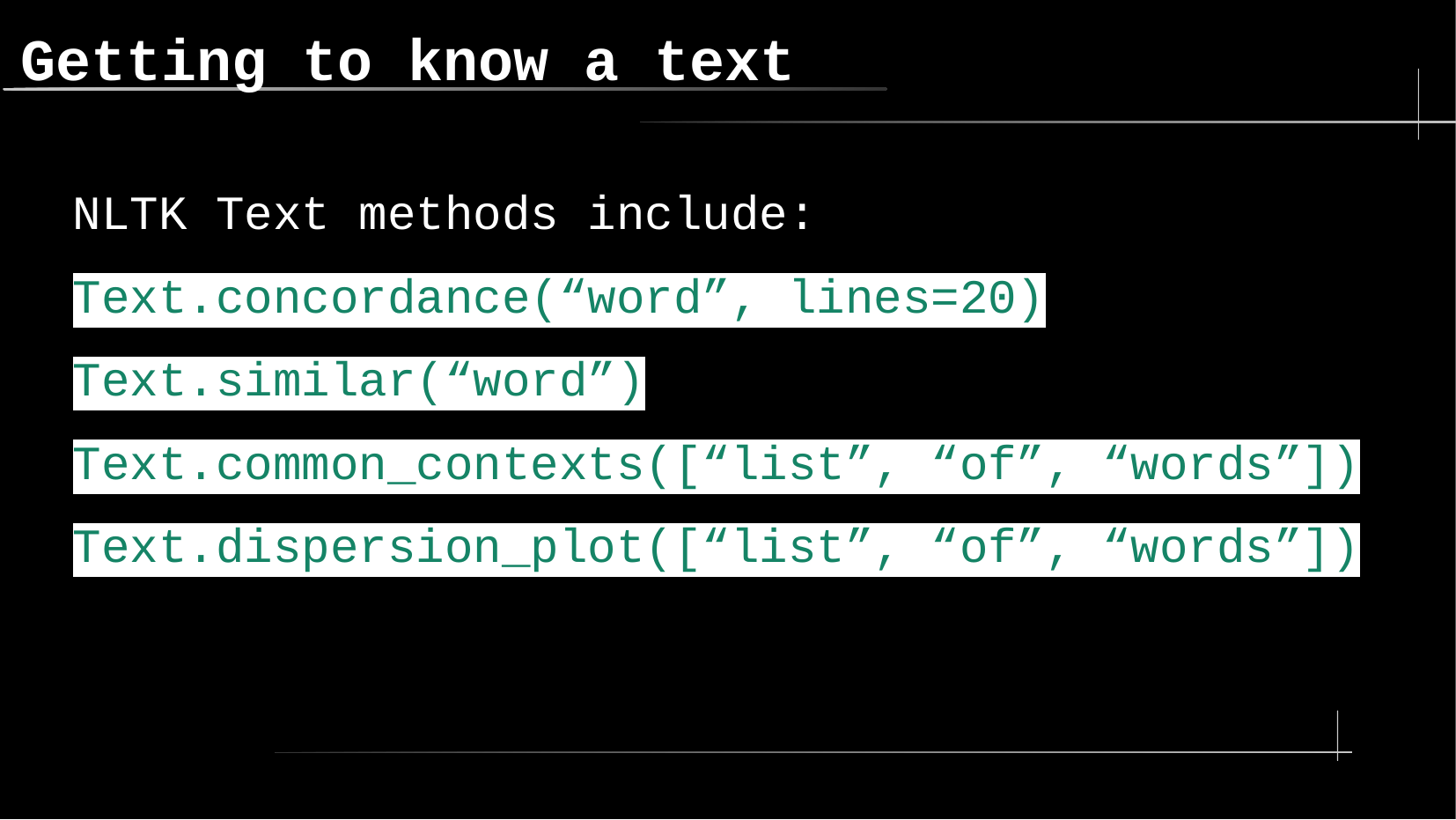

Getting to know a text
NLTK Text methods include:
Text.concordance(“word”, lines=20)
Text.similar(“word”)
Text.common_contexts([“list”, “of”, “words”])
Text.dispersion_plot([“list”, “of”, “words”])
Reference: https://www.nltk.org/book/ch01.html

16